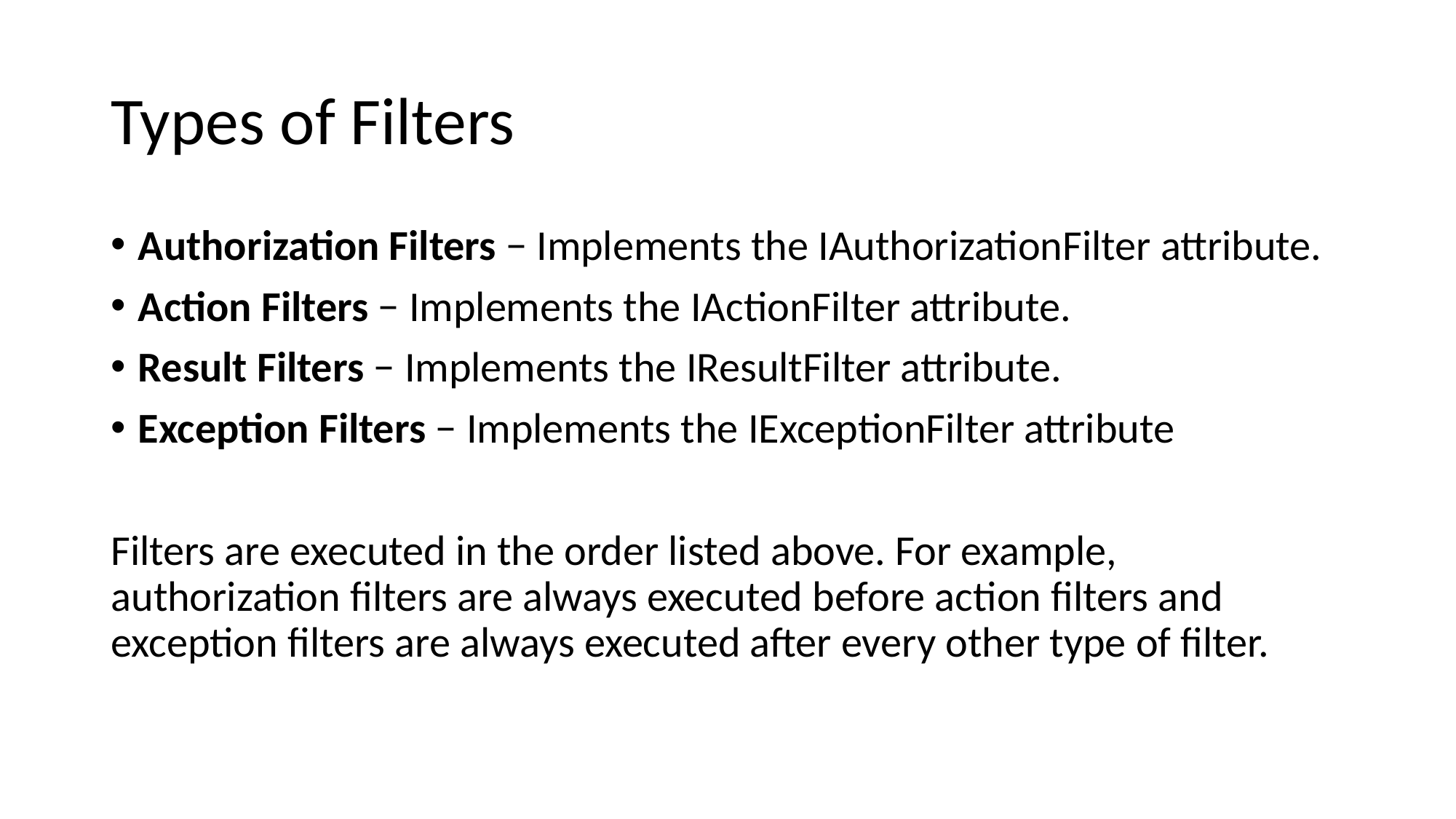

# Types of Filters
Authorization Filters − Implements the IAuthorizationFilter attribute.
Action Filters − Implements the IActionFilter attribute.
Result Filters − Implements the IResultFilter attribute.
Exception Filters − Implements the IExceptionFilter attribute

Filters are executed in the order listed above. For example, authorization filters are always executed before action filters and exception filters are always executed after every other type of filter.